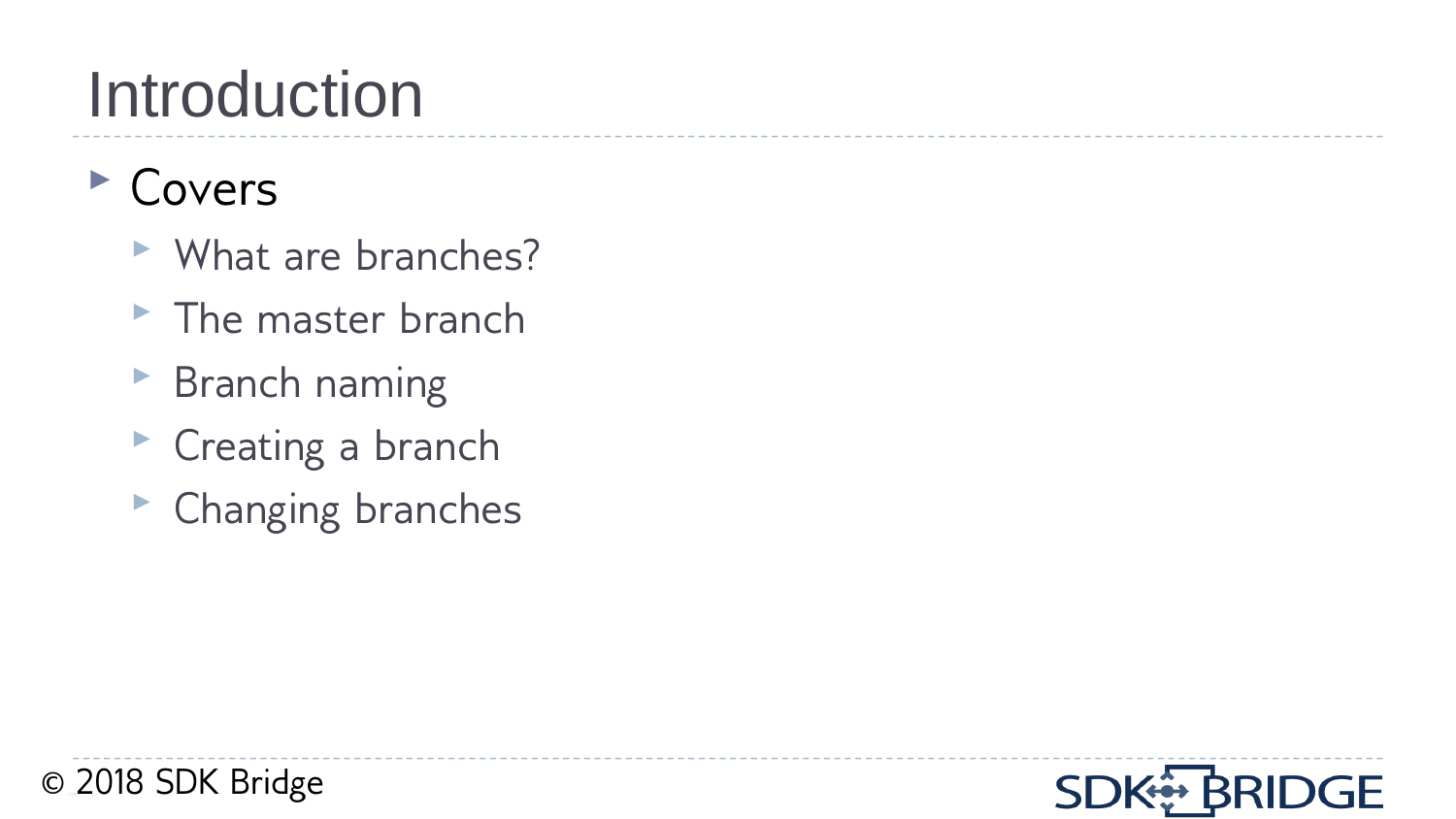

# Introduction
Covers
What are branches?
The master branch
Branch naming
Creating a branch
Changing branches